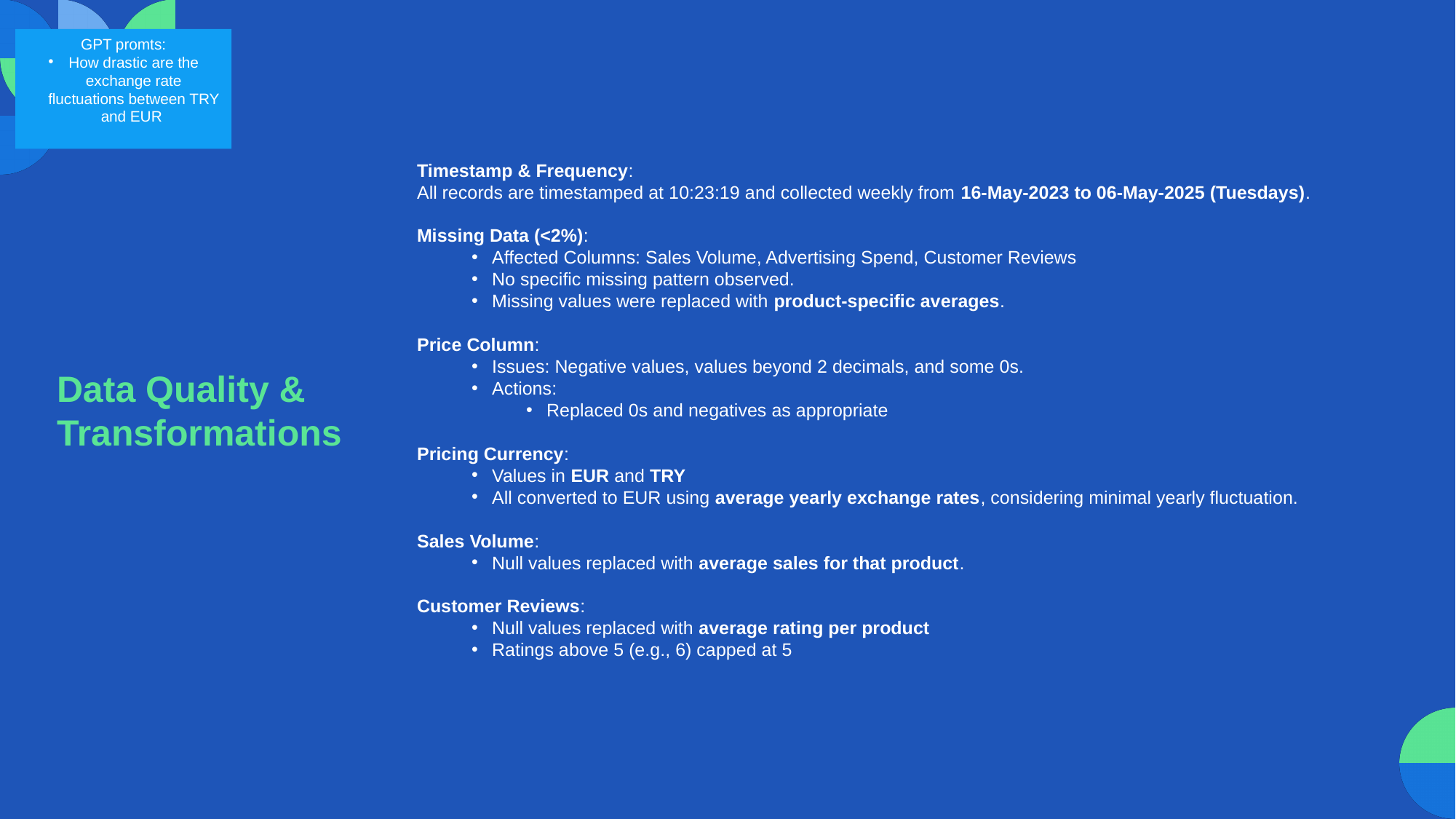

GPT promts:
How drastic are the exchange rate fluctuations between TRY and EUR

Timestamp & Frequency:
All records are timestamped at 10:23:19 and collected weekly from 16-May-2023 to 06-May-2025 (Tuesdays).
Missing Data (<2%):
Affected Columns: Sales Volume, Advertising Spend, Customer Reviews
No specific missing pattern observed.
Missing values were replaced with product-specific averages.
Price Column:
Issues: Negative values, values beyond 2 decimals, and some 0s.
Actions:
Replaced 0s and negatives as appropriate
Pricing Currency:
Values in EUR and TRY
All converted to EUR using average yearly exchange rates, considering minimal yearly fluctuation.
Sales Volume:
Null values replaced with average sales for that product.
Customer Reviews:
Null values replaced with average rating per product
Ratings above 5 (e.g., 6) capped at 5
# Data Quality & Transformations